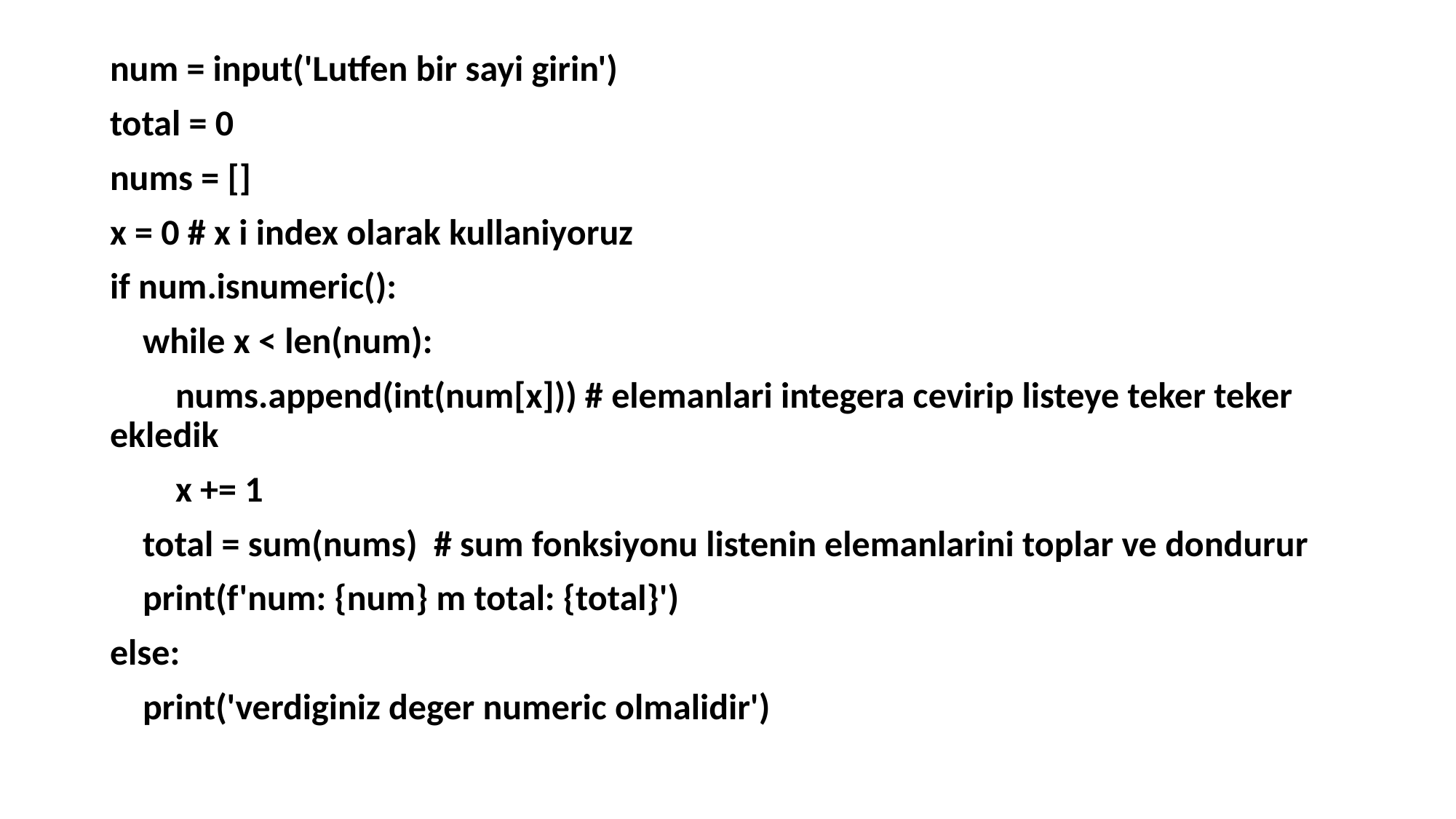

num = input('Lutfen bir sayi girin')
total = 0
nums = []
x = 0 # x i index olarak kullaniyoruz
if num.isnumeric():
    while x < len(num):
        nums.append(int(num[x])) # elemanlari integera cevirip listeye teker teker ekledik
        x += 1
    total = sum(nums)  # sum fonksiyonu listenin elemanlarini toplar ve dondurur
    print(f'num: {num} m total: {total}')
else:
    print('verdiginiz deger numeric olmalidir')